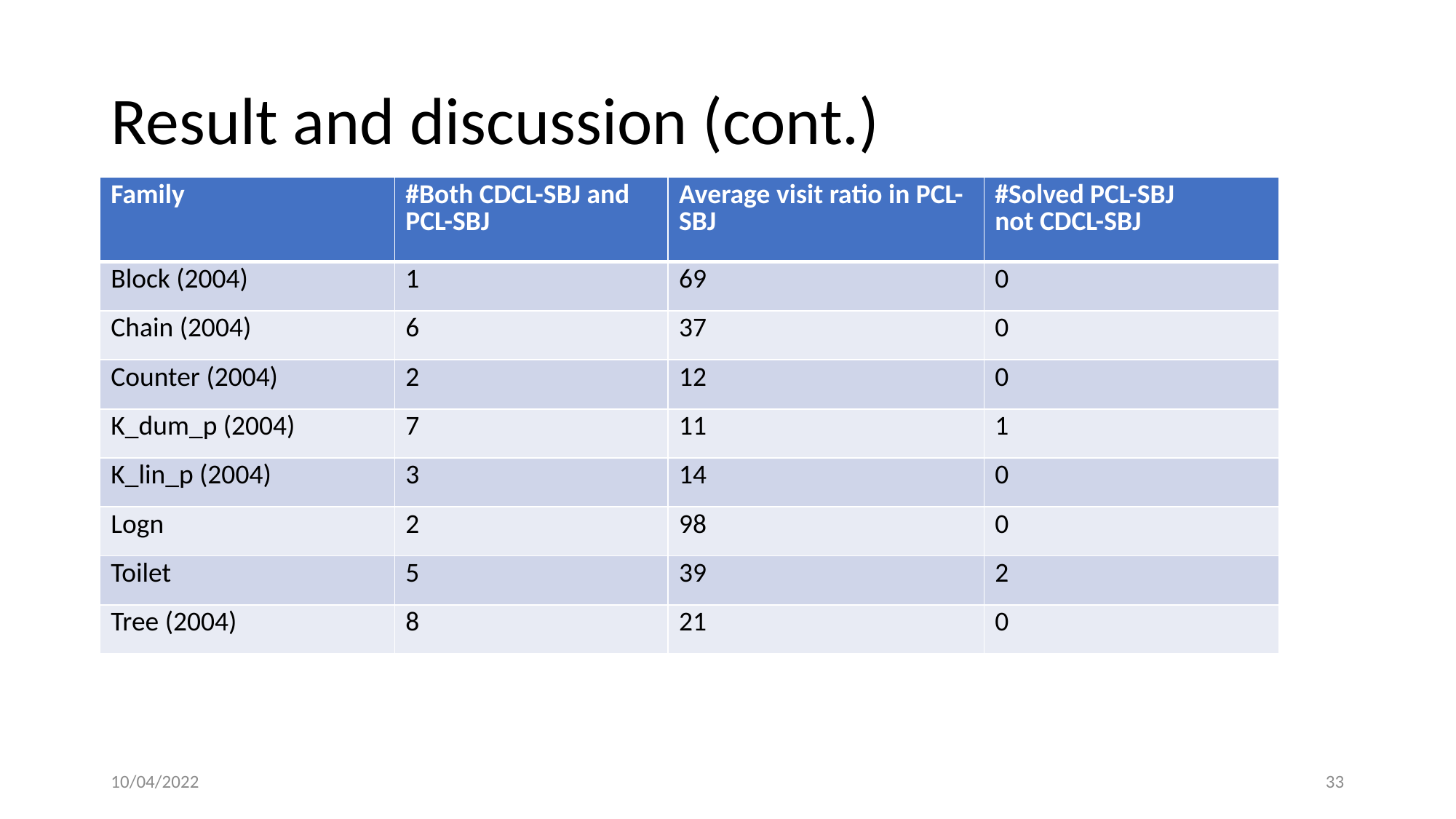

# Result and discussion (cont.)
| Family | #Both CDCL-SBJ and PCL-SBJ | Average visit ratio in PCL-SBJ | #Solved PCL-SBJ not CDCL-SBJ |
| --- | --- | --- | --- |
| Block (2004) | 1 | 69 | 0 |
| Chain (2004) | 6 | 37 | 0 |
| Counter (2004) | 2 | 12 | 0 |
| K\_dum\_p (2004) | 7 | 11 | 1 |
| K\_lin\_p (2004) | 3 | 14 | 0 |
| Logn | 2 | 98 | 0 |
| Toilet | 5 | 39 | 2 |
| Tree (2004) | 8 | 21 | 0 |
10/04/2022
33